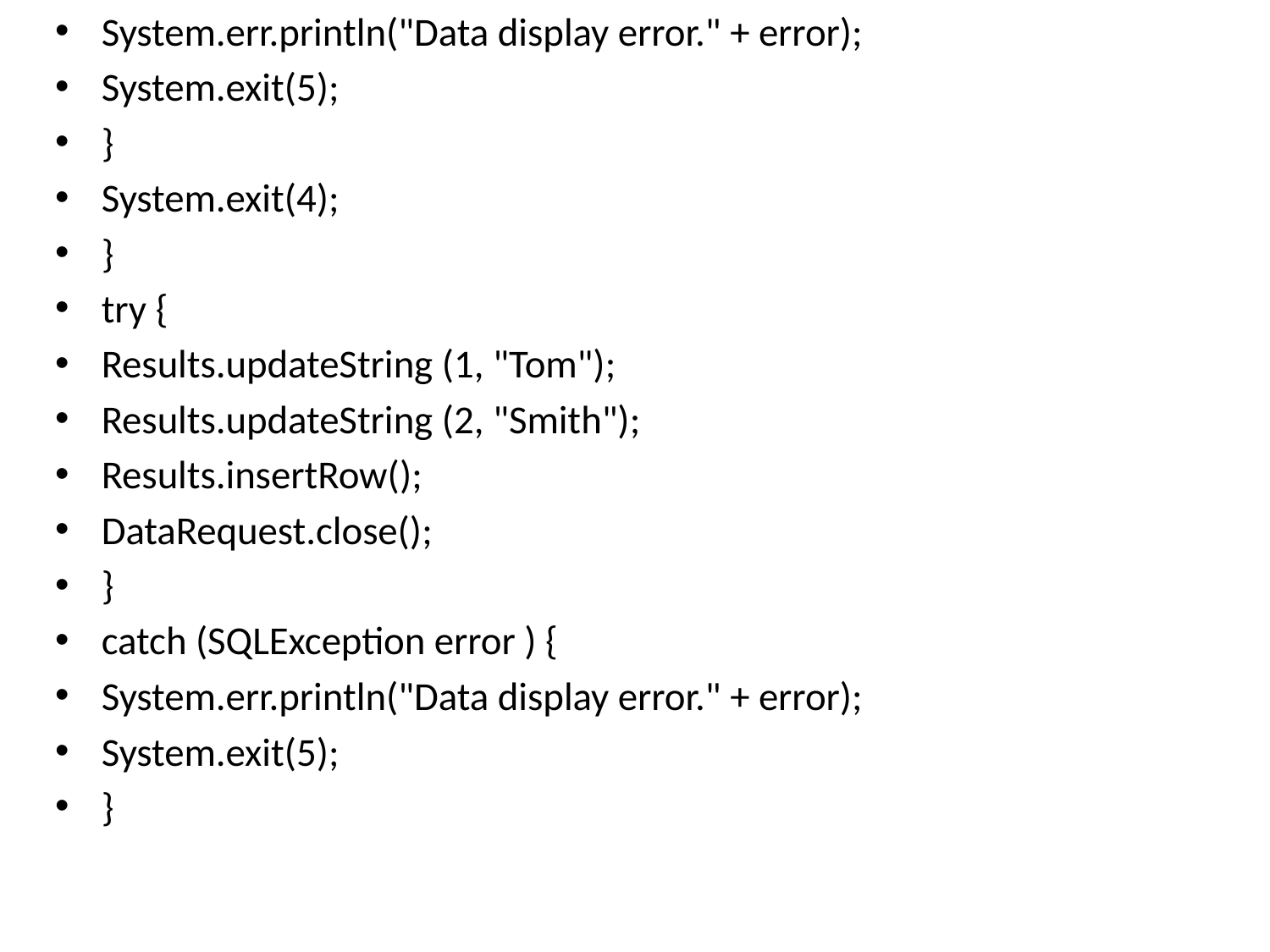

System.err.println("Data display error." + error);
System.exit(5);
}
System.exit(4);
}
try {
Results.updateString (1, "Tom");
Results.updateString (2, "Smith");
Results.insertRow();
DataRequest.close();
}
catch (SQLException error ) {
System.err.println("Data display error." + error);
System.exit(5);
}